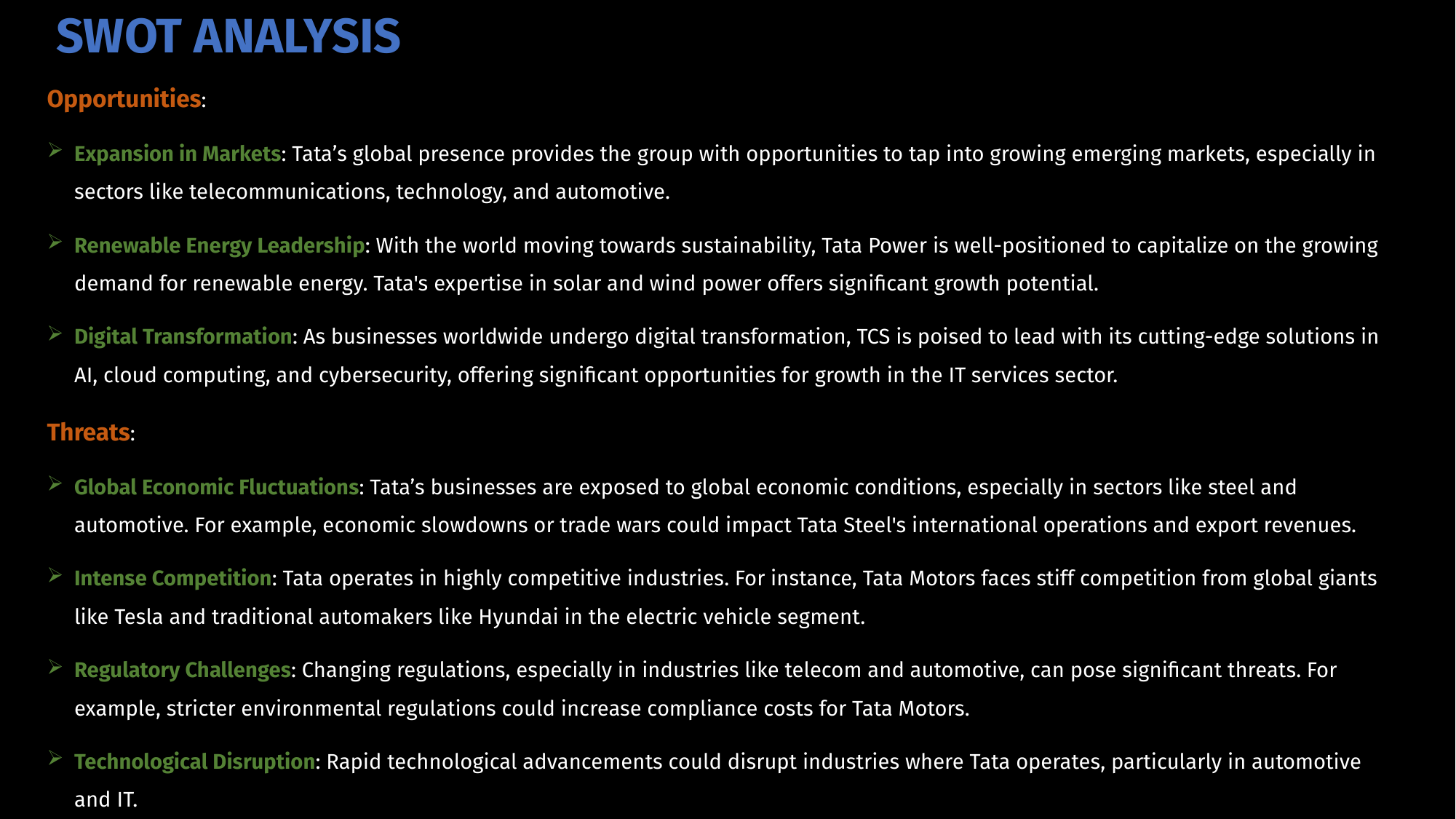

# SWOT ANALYSIS
Opportunities:
Expansion in Markets: Tata’s global presence provides the group with opportunities to tap into growing emerging markets, especially in sectors like telecommunications, technology, and automotive.
Renewable Energy Leadership: With the world moving towards sustainability, Tata Power is well-positioned to capitalize on the growing demand for renewable energy. Tata's expertise in solar and wind power offers significant growth potential.
Digital Transformation: As businesses worldwide undergo digital transformation, TCS is poised to lead with its cutting-edge solutions in AI, cloud computing, and cybersecurity, offering significant opportunities for growth in the IT services sector.
Threats:
Global Economic Fluctuations: Tata’s businesses are exposed to global economic conditions, especially in sectors like steel and automotive. For example, economic slowdowns or trade wars could impact Tata Steel's international operations and export revenues.
Intense Competition: Tata operates in highly competitive industries. For instance, Tata Motors faces stiff competition from global giants like Tesla and traditional automakers like Hyundai in the electric vehicle segment.
Regulatory Challenges: Changing regulations, especially in industries like telecom and automotive, can pose significant threats. For example, stricter environmental regulations could increase compliance costs for Tata Motors.
Technological Disruption: Rapid technological advancements could disrupt industries where Tata operates, particularly in automotive and IT.